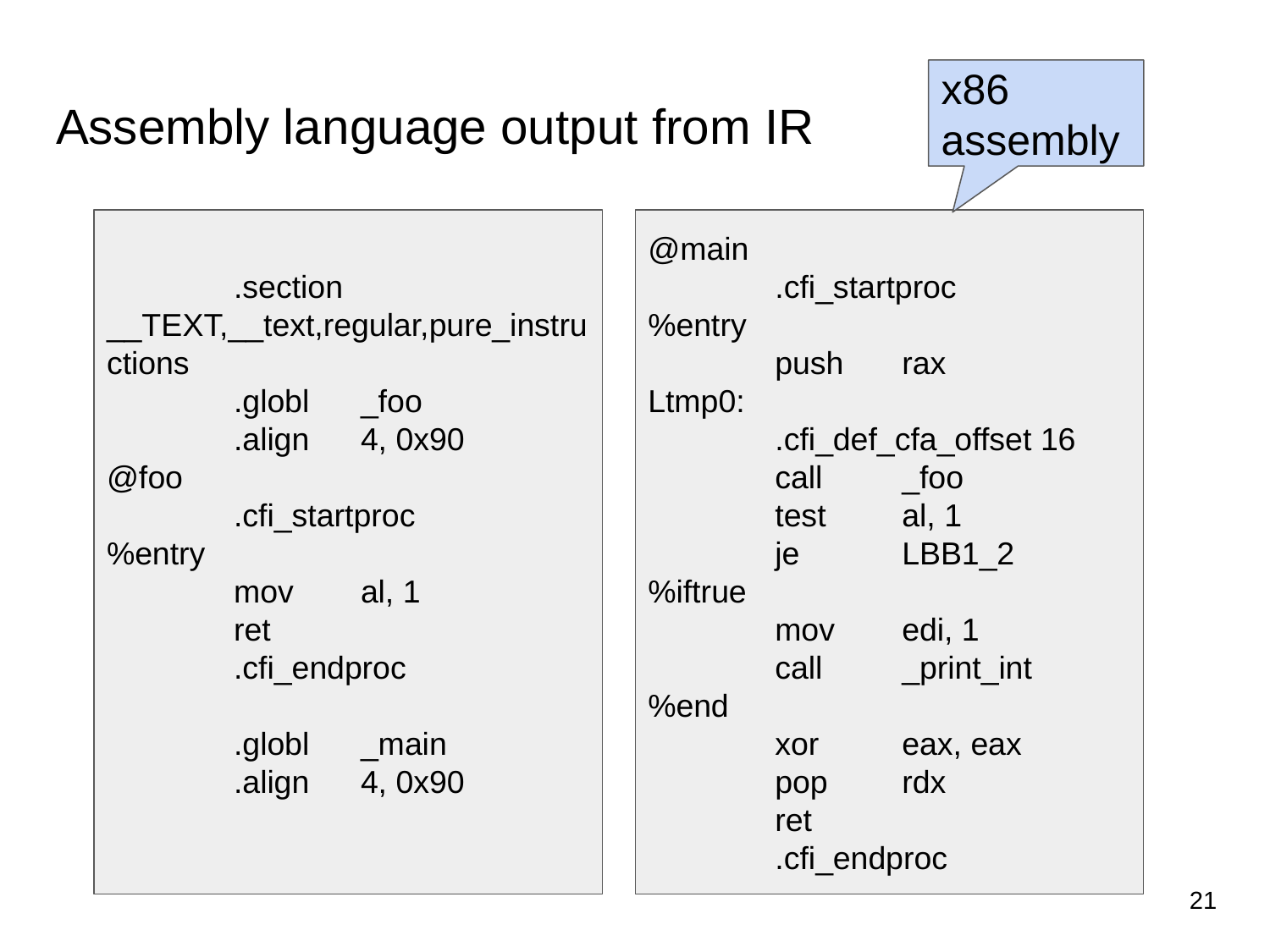

x86 assembly
# Assembly language output from IR
	.section	__TEXT,__text,regular,pure_instructions
	.globl	_foo
	.align	4, 0x90
@foo
	.cfi_startproc
%entry
	mov	al, 1
	ret
	.cfi_endproc

	.globl	_main
	.align	4, 0x90

@main
	.cfi_startproc
%entry
	push	rax
Ltmp0:
	.cfi_def_cfa_offset 16
	call	_foo
	test	al, 1
	je	LBB1_2
%iftrue
	mov	edi, 1
	call	_print_int
%end
	xor	eax, eax
	pop	rdx
	ret
	.cfi_endproc

21